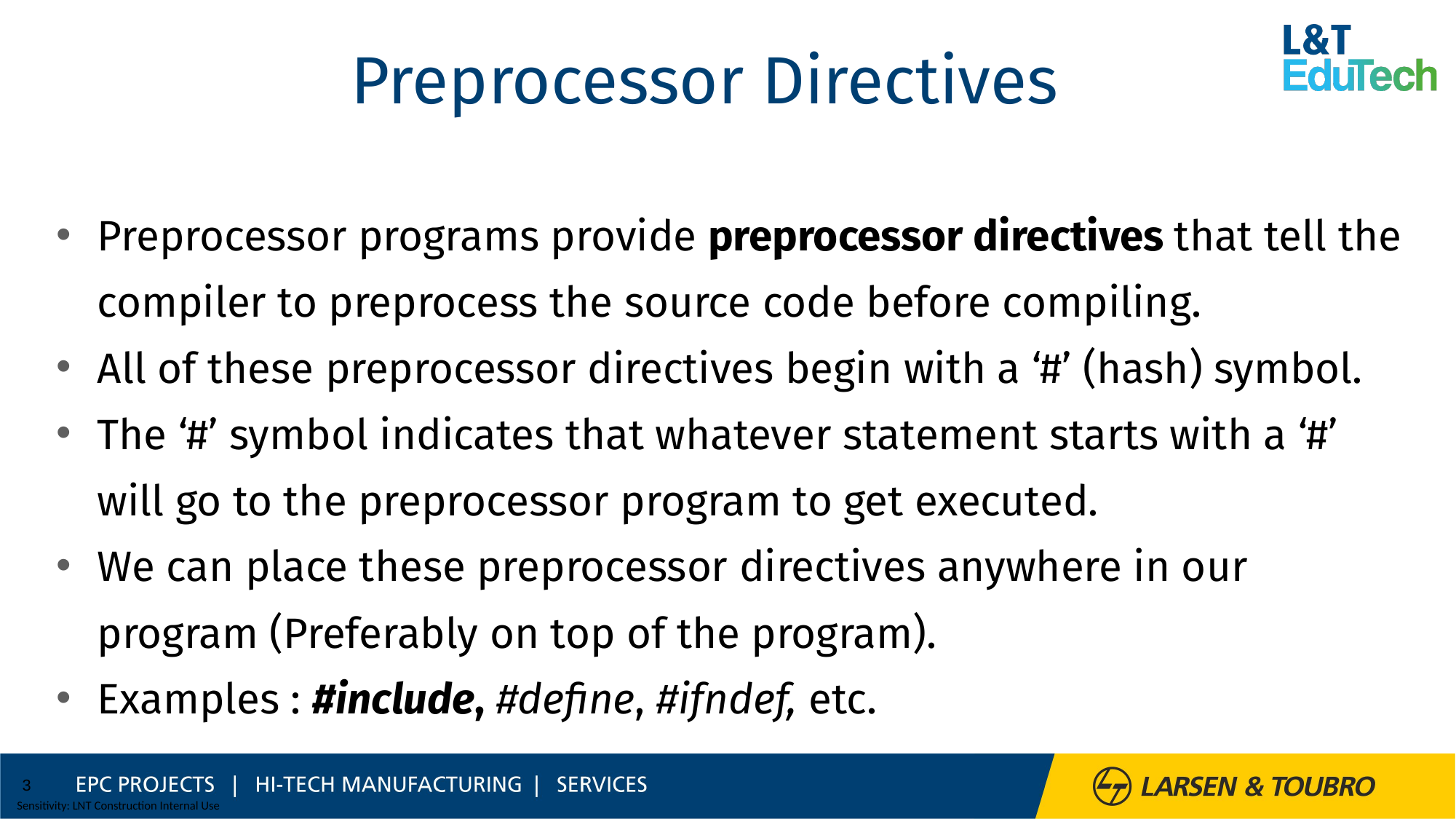

# Preprocessor Directives

Preprocessor programs provide preprocessor directives that tell the compiler to preprocess the source code before compiling.
All of these preprocessor directives begin with a ‘#’ (hash) symbol.
The ‘#’ symbol indicates that whatever statement starts with a ‘#’ will go to the preprocessor program to get executed.
We can place these preprocessor directives anywhere in our program (Preferably on top of the program).
Examples : #include, #define, #ifndef, etc.